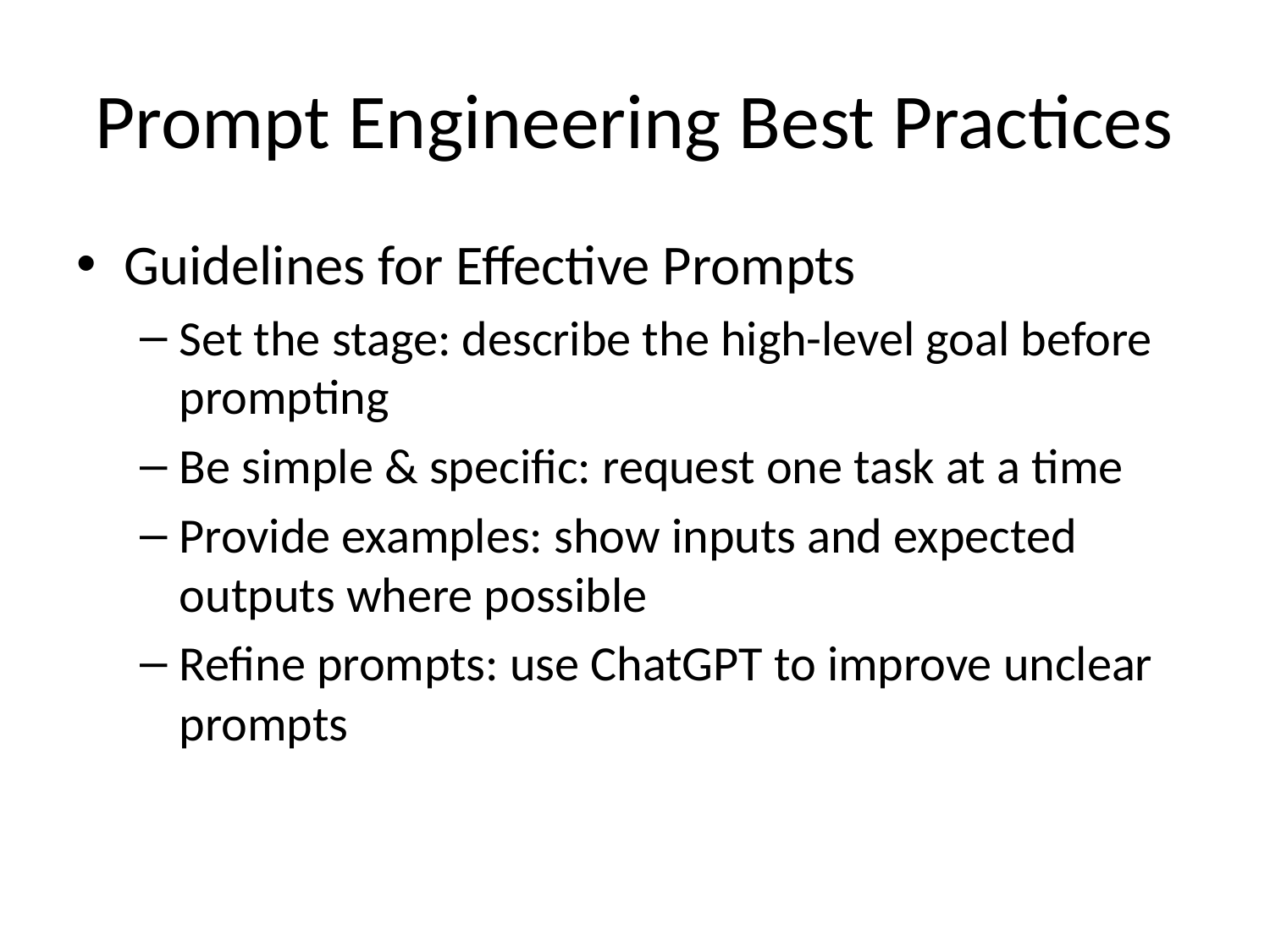

# Prompt Engineering Best Practices
Guidelines for Effective Prompts
Set the stage: describe the high-level goal before prompting
Be simple & specific: request one task at a time
Provide examples: show inputs and expected outputs where possible
Refine prompts: use ChatGPT to improve unclear prompts